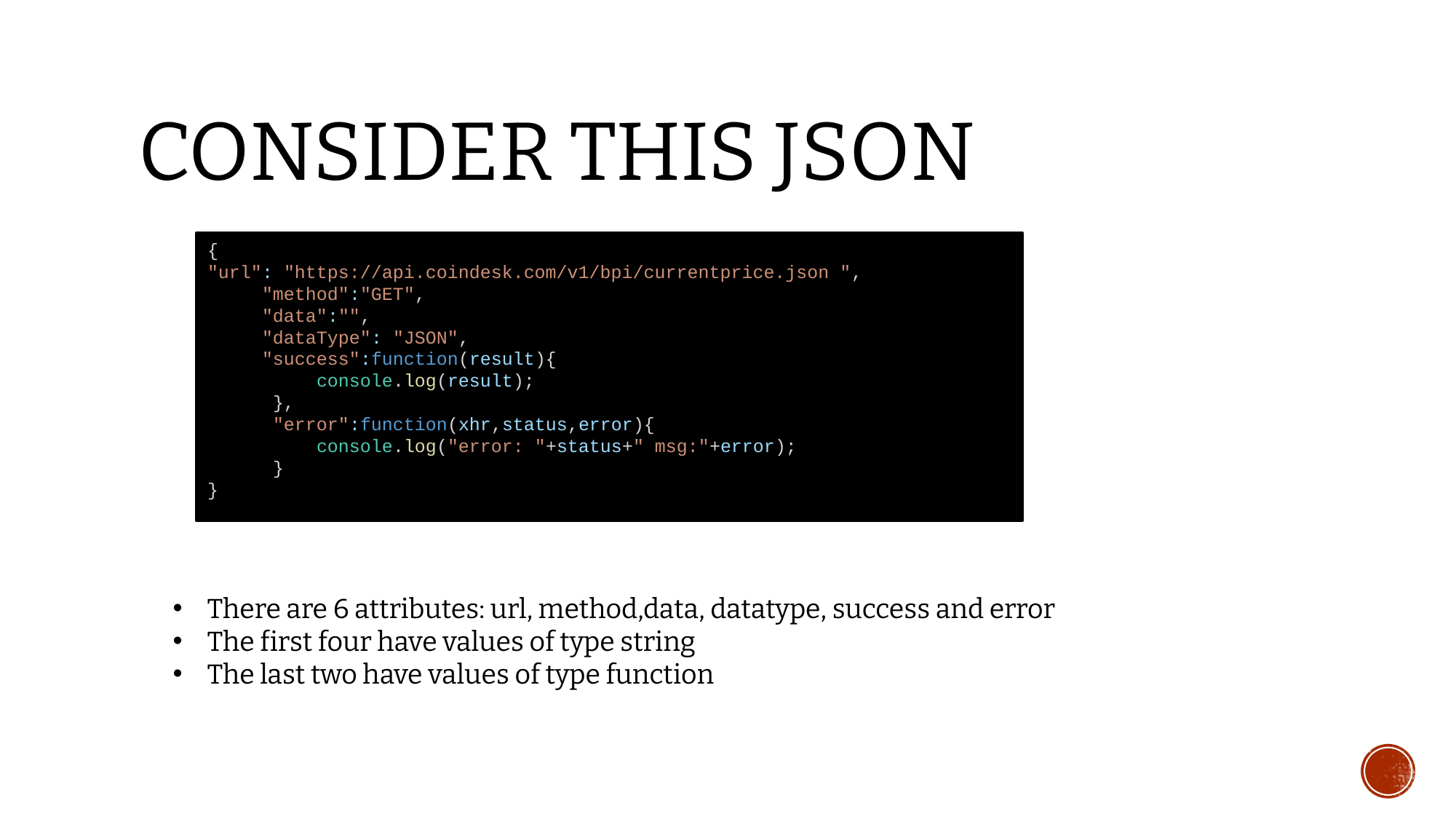

# Consider this JSON
{
"url": "https://api.coindesk.com/v1/bpi/currentprice.json ",
     "method":"GET",
     "data":"",
     "dataType": "JSON",
     "success":function(result){
     	console.log(result);
      },
      "error":function(xhr,status,error){
          console.log("error: "+status+" msg:"+error);
      }
}

There are 6 attributes: url, method,data, datatype, success and error
The first four have values of type string
The last two have values of type function